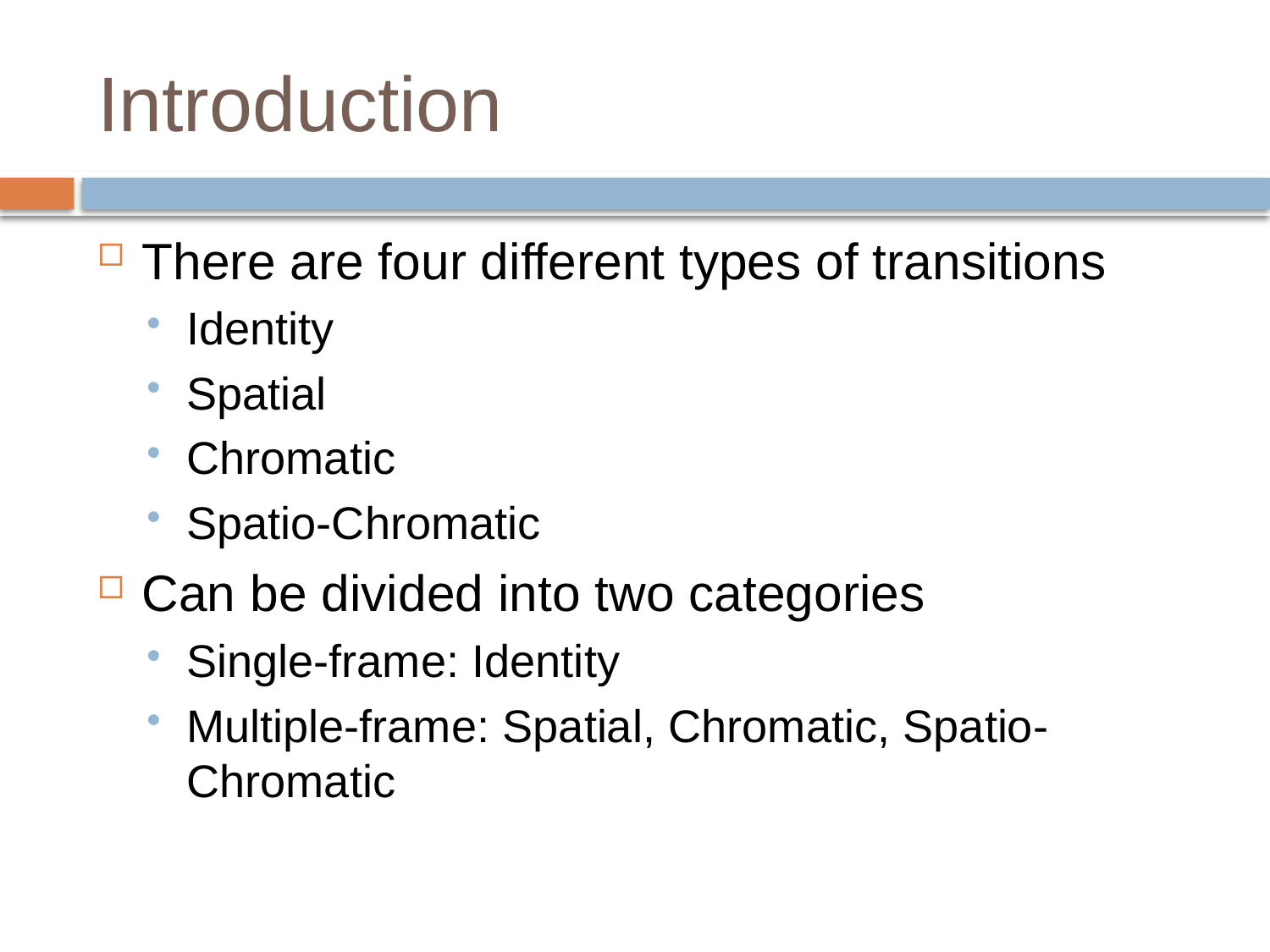

# Introduction
There are four different types of transitions
Identity
Spatial
Chromatic
Spatio-Chromatic
Can be divided into two categories
Single-frame: Identity
Multiple-frame: Spatial, Chromatic, Spatio-Chromatic